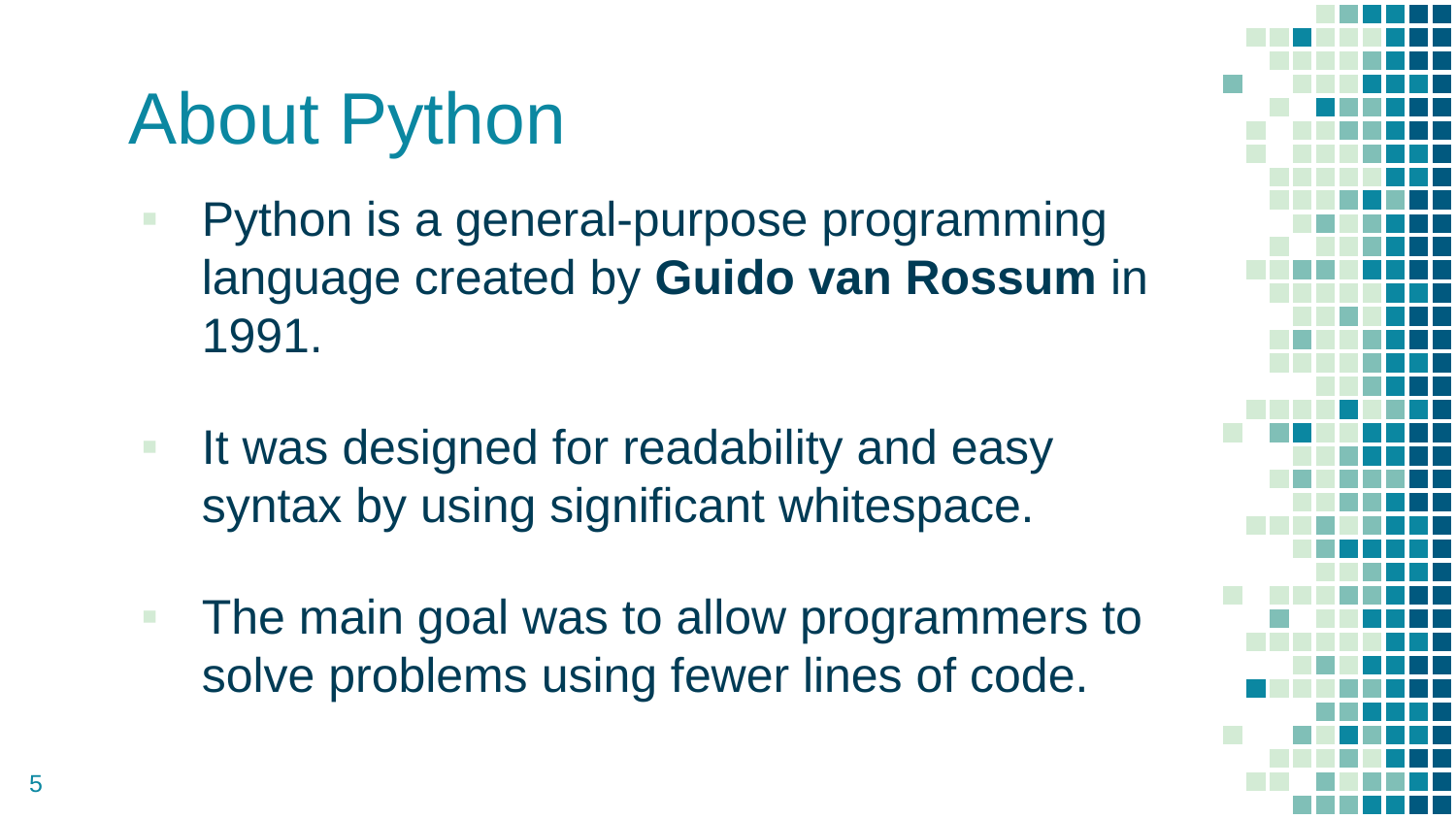

# About Python
Python is a general-purpose programming language created by Guido van Rossum in 1991.

It was designed for readability and easy syntax by using significant whitespace.

The main goal was to allow programmers to solve problems using fewer lines of code.
5